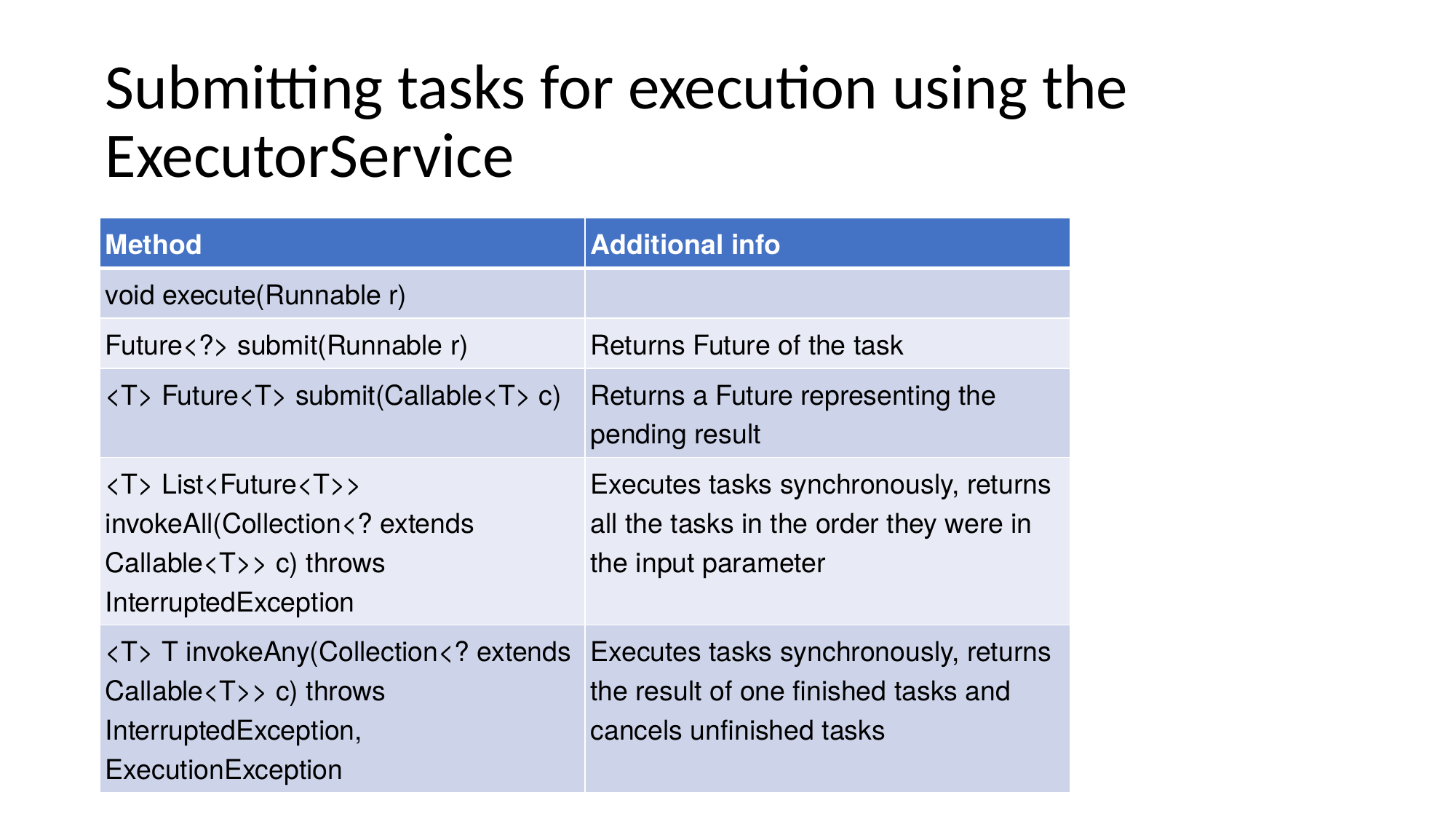

# Submitting tasks for execution using the ExecutorService

| Method | Additional info |
| --- | --- |
| void execute(Runnable r) |  |
| Future<?> submit(Runnable r) | Returns Future of the task |
| <T> Future<T> submit(Callable<T> c) | Returns a Future representing the pending result |
| <T> List<Future<T>> invokeAll(Collection<? extends Callable<T>> c) throws InterruptedException | Executes tasks synchronously, returns all the tasks in the order they were in the input parameter |
| <T> T invokeAny(Collection<? extends Callable<T>> c) throws InterruptedException, ExecutionException | Executes tasks synchronously, returns the result of one finished tasks and cancels unfinished tasks |